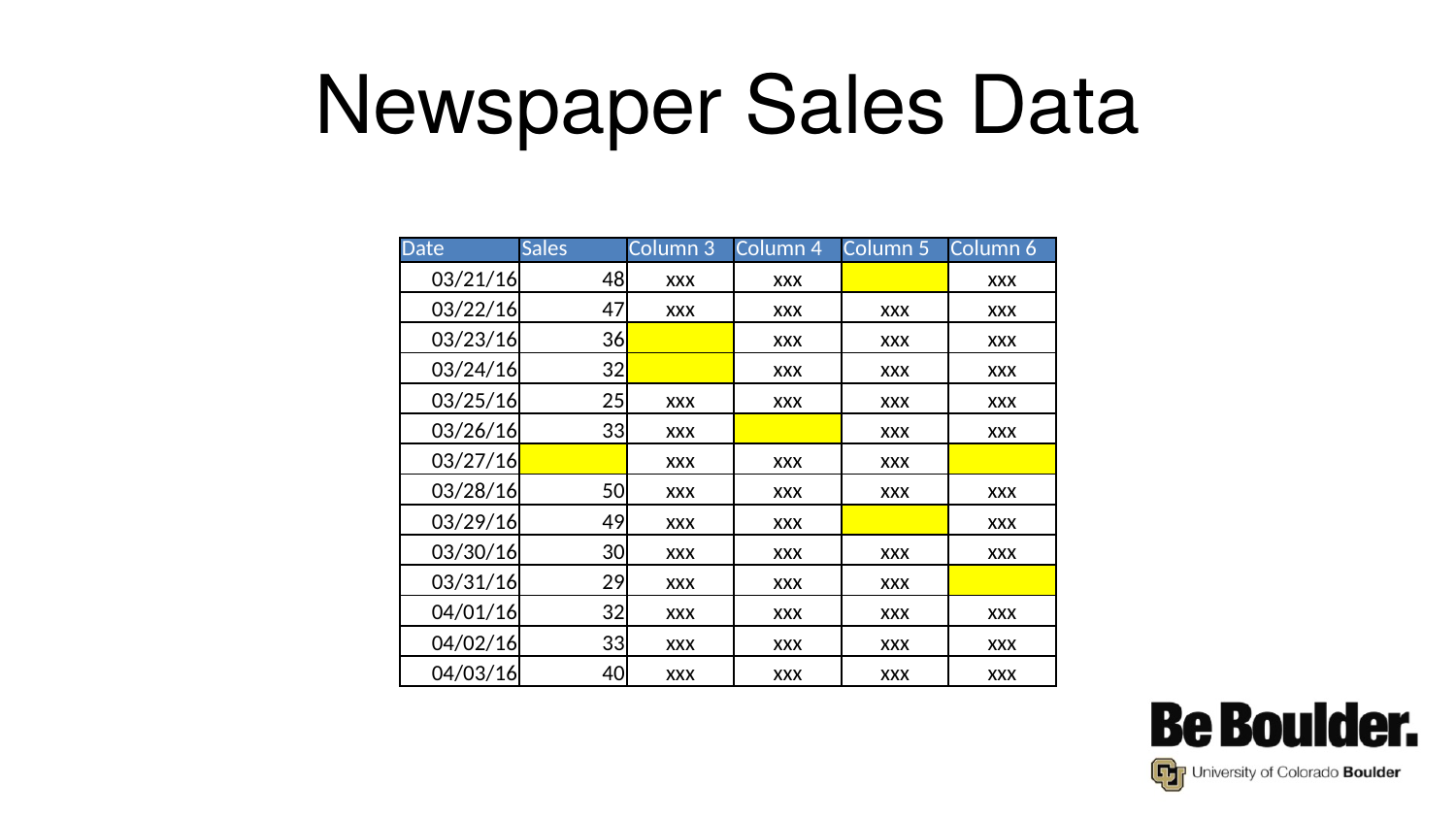

# Newspaper Sales Data
| Date | Sales | Column 3 | Column 4 | Column 5 | Column 6 |
| --- | --- | --- | --- | --- | --- |
| 03/21/16 | 48 | xxx | xxx |  | xxx |
| 03/22/16 | 47 | xxx | xxx | xxx | xxx |
| 03/23/16 | 36 |  | xxx | xxx | xxx |
| 03/24/16 | 32 |  | xxx | xxx | xxx |
| 03/25/16 | 25 | xxx | xxx | xxx | xxx |
| 03/26/16 | 33 | xxx |  | xxx | xxx |
| 03/27/16 |  | xxx | xxx | xxx |  |
| 03/28/16 | 50 | xxx | xxx | xxx | xxx |
| 03/29/16 | 49 | xxx | xxx |  | xxx |
| 03/30/16 | 30 | xxx | xxx | xxx | xxx |
| 03/31/16 | 29 | xxx | xxx | xxx |  |
| 04/01/16 | 32 | xxx | xxx | xxx | xxx |
| 04/02/16 | 33 | xxx | xxx | xxx | xxx |
| 04/03/16 | 40 | xxx | xxx | xxx | xxx |